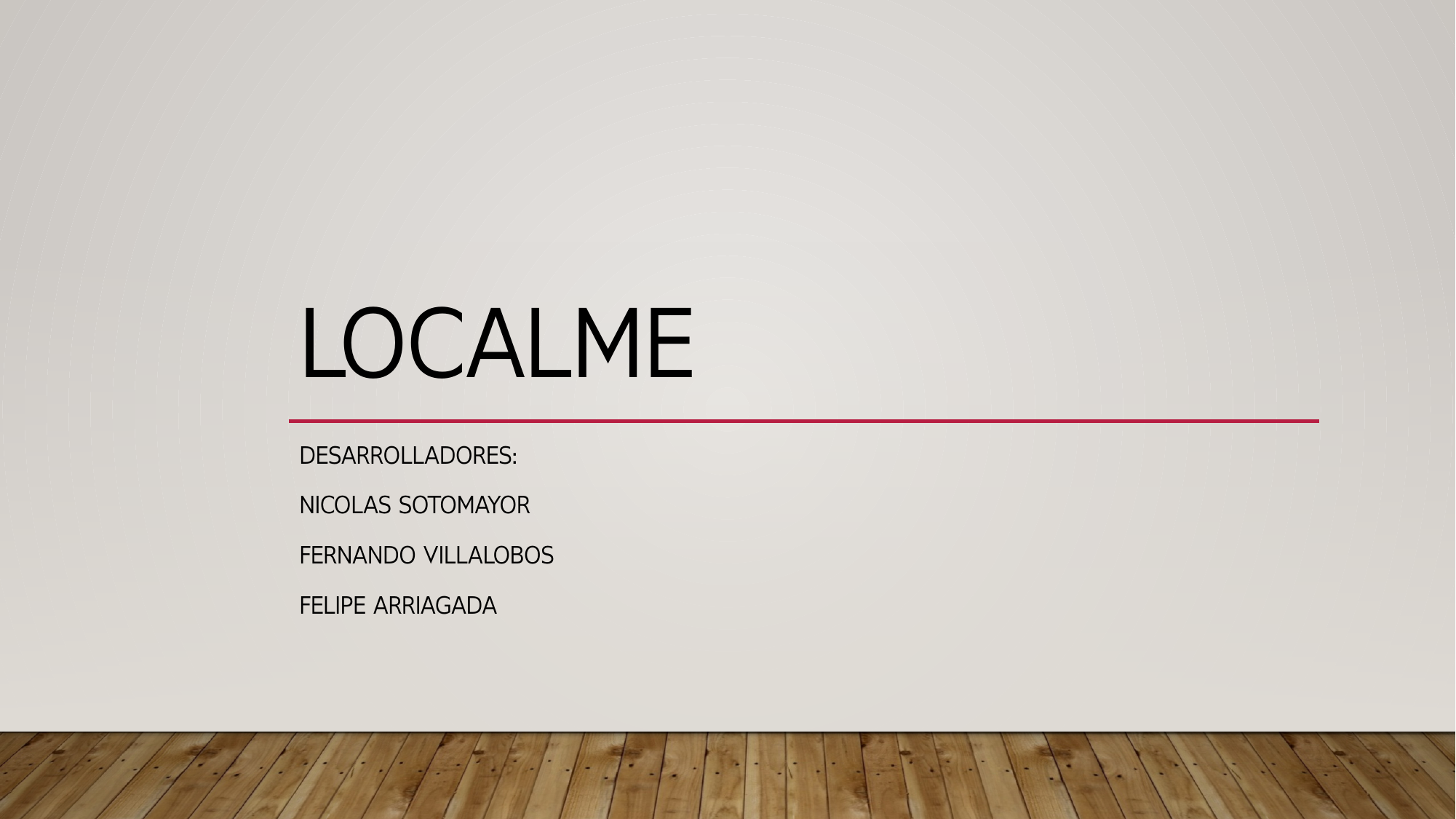

# Localme
Desarrolladores:
Nicolas Sotomayor
Fernando villalobos
Felipe arriagada